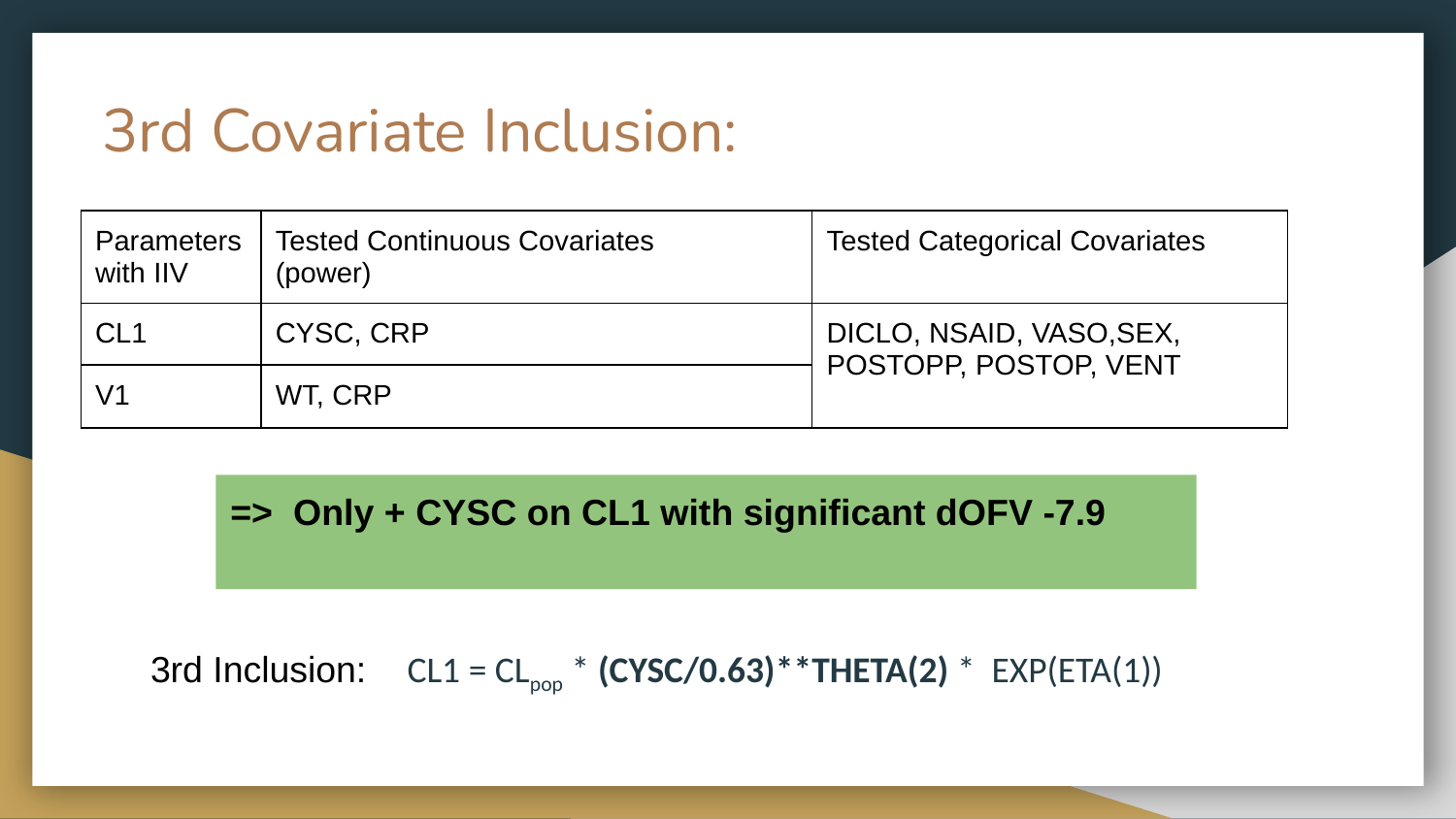

# 3rd Covariate Inclusion:
| Parameters with IIV | Tested Continuous Covariates (power) | Tested Categorical Covariates |
| --- | --- | --- |
| CL1 | CYSC, CRP | DICLO, NSAID, VASO,SEX, POSTOPP, POSTOP, VENT |
| V1 | WT, CRP |  |
=>  Only + CYSC on CL1 with significant dOFV -7.9
3rd Inclusion:    CL1 = CLpop * (CYSC/0.63)**THETA(2) *  EXP(ETA(1))